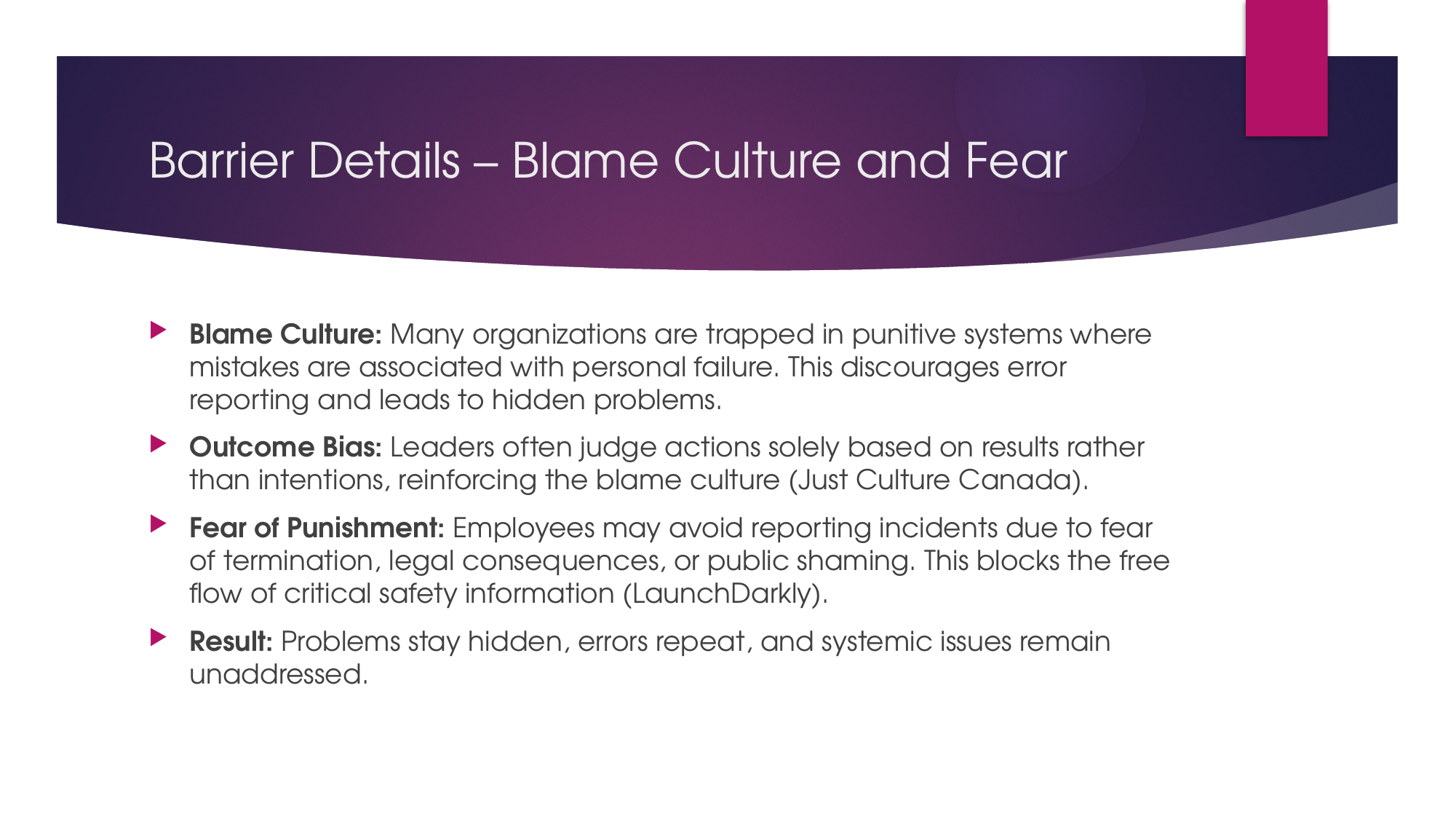

# Barrier Details – Blame Culture and Fear
Blame Culture: Many organizations are trapped in punitive systems where mistakes are associated with personal failure. This discourages error reporting and leads to hidden problems.
Outcome Bias: Leaders often judge actions solely based on results rather than intentions, reinforcing the blame culture (Just Culture Canada).
Fear of Punishment: Employees may avoid reporting incidents due to fear of termination, legal consequences, or public shaming. This blocks the free flow of critical safety information (LaunchDarkly).
Result: Problems stay hidden, errors repeat, and systemic issues remain unaddressed.